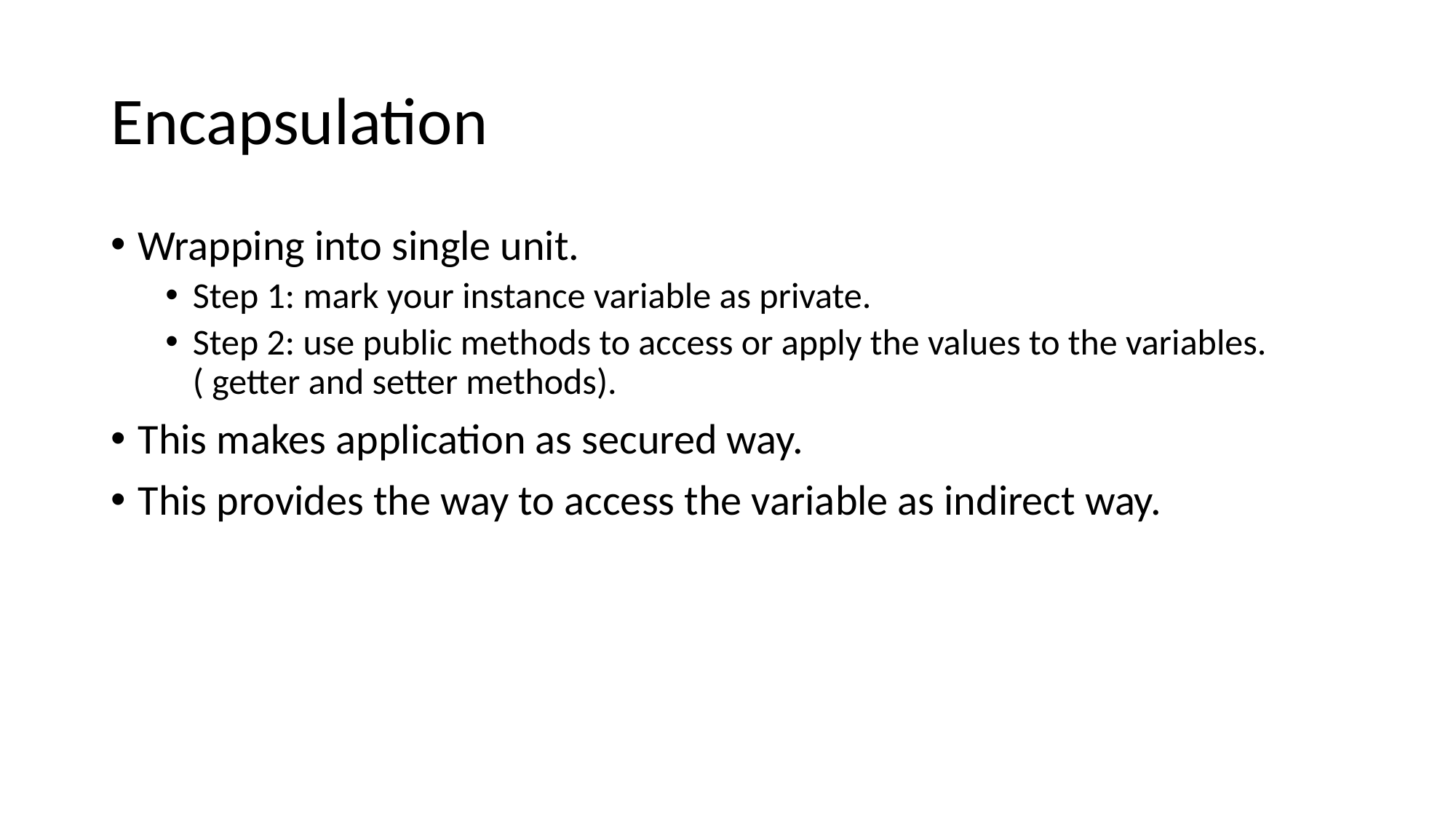

# Encapsulation
Wrapping into single unit.
Step 1: mark your instance variable as private.
Step 2: use public methods to access or apply the values to the variables. ( getter and setter methods).
This makes application as secured way.
This provides the way to access the variable as indirect way.